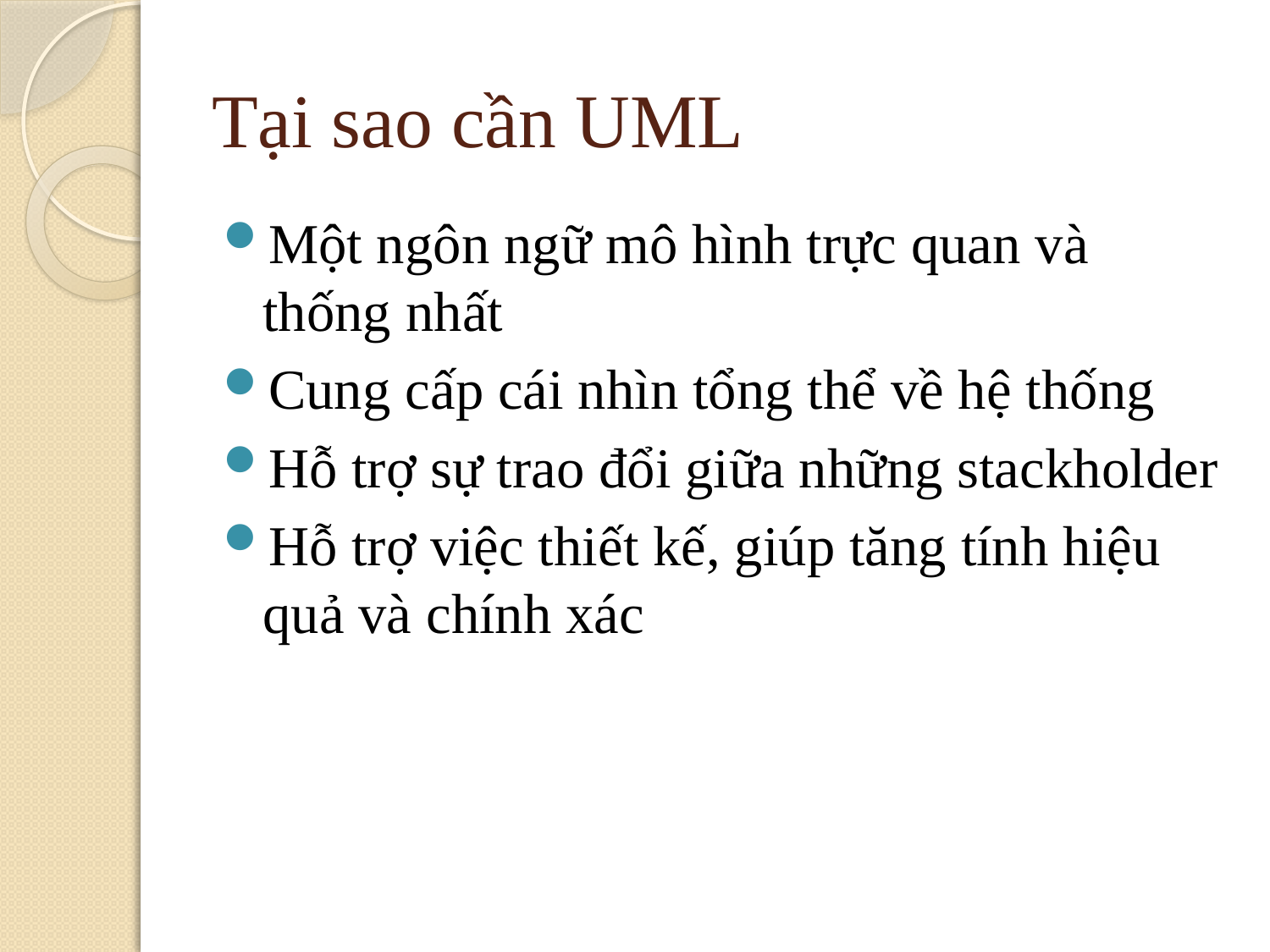

# Tại sao cần UML
Một ngôn ngữ mô hình trực quan và thống nhất
Cung cấp cái nhìn tổng thể về hệ thống
Hỗ trợ sự trao đổi giữa những stackholder
Hỗ trợ việc thiết kế, giúp tăng tính hiệu quả và chính xác